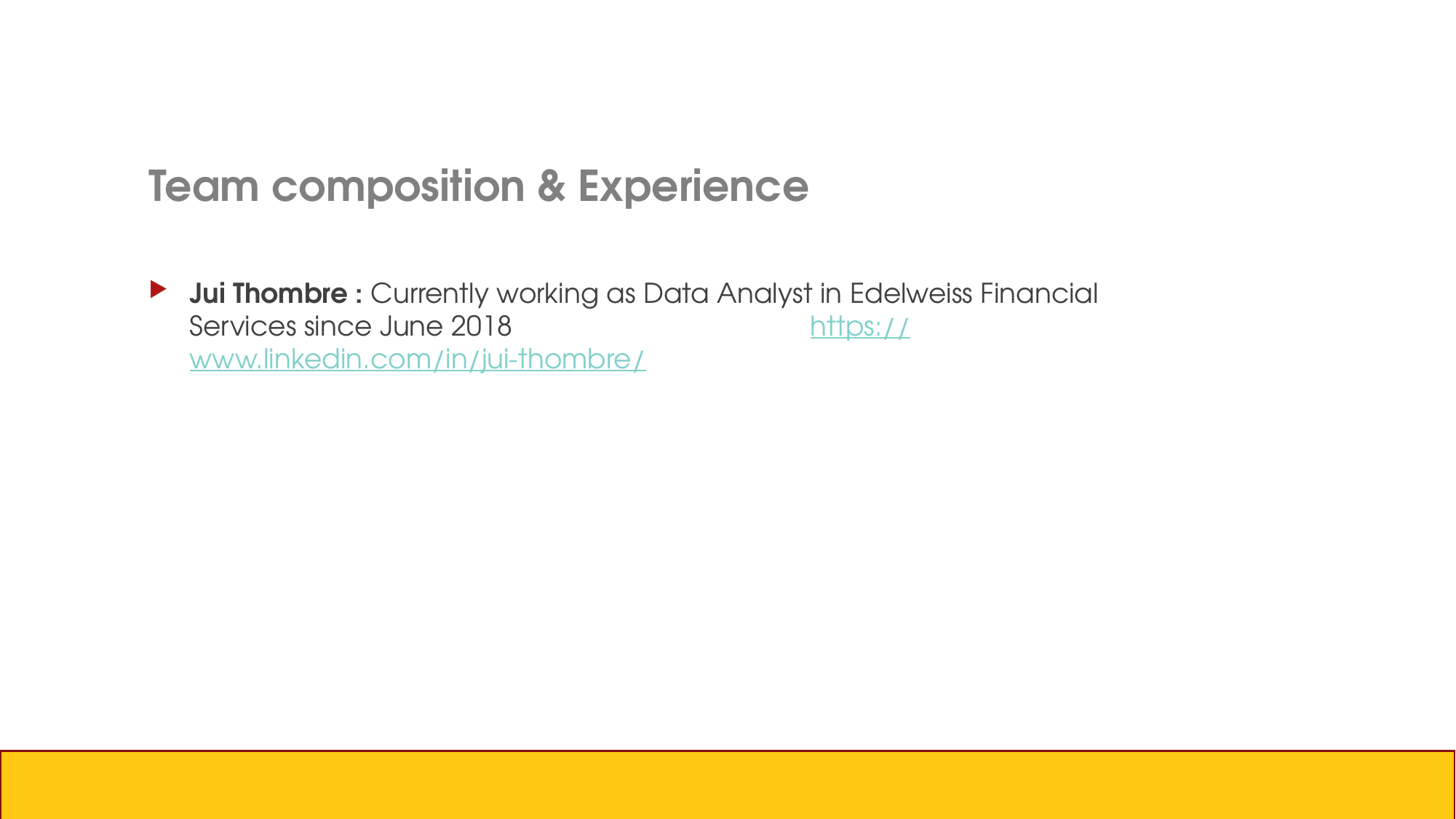

# Team composition & Experience
Jui Thombre : Currently working as Data Analyst in Edelweiss Financial Services since June 2018                                       https://www.linkedin.com/in/jui-thombre/